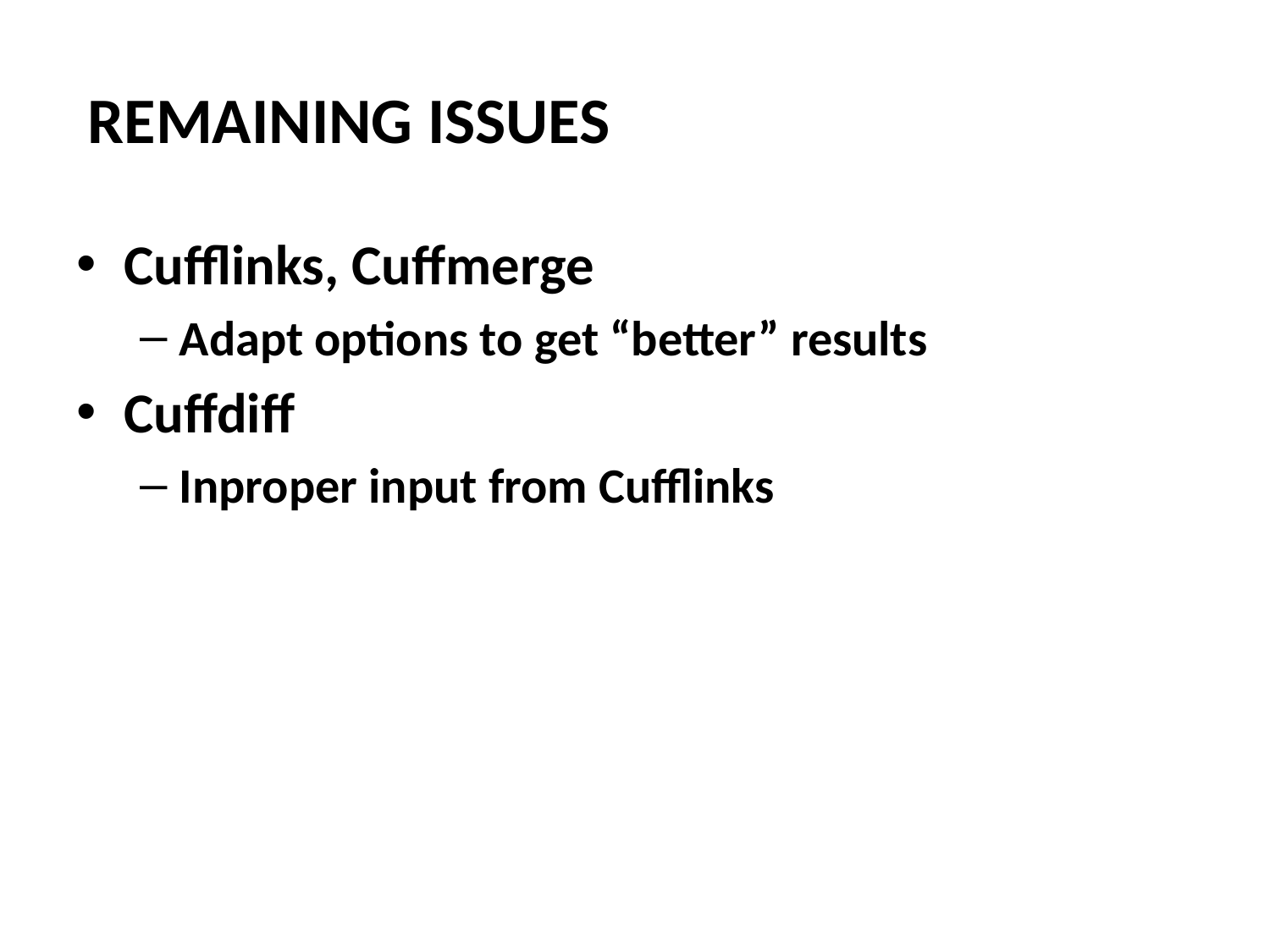

# REMAINING ISSUES
Cufflinks, Cuffmerge
Adapt options to get “better” results
Cuffdiff
Inproper input from Cufflinks